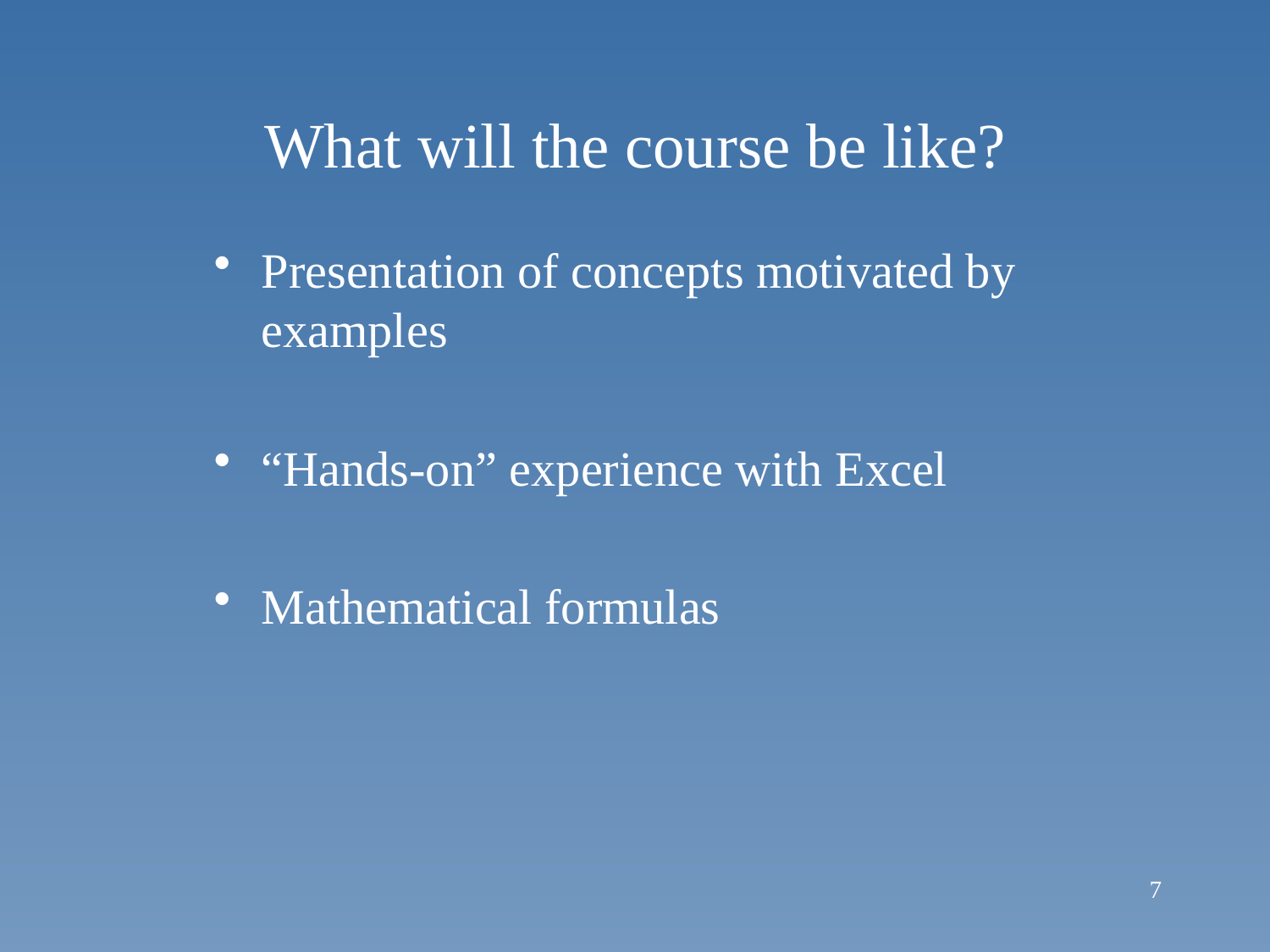

# What will the course be like?
Presentation of concepts motivated by examples

“Hands-on” experience with Excel

Mathematical formulas

7